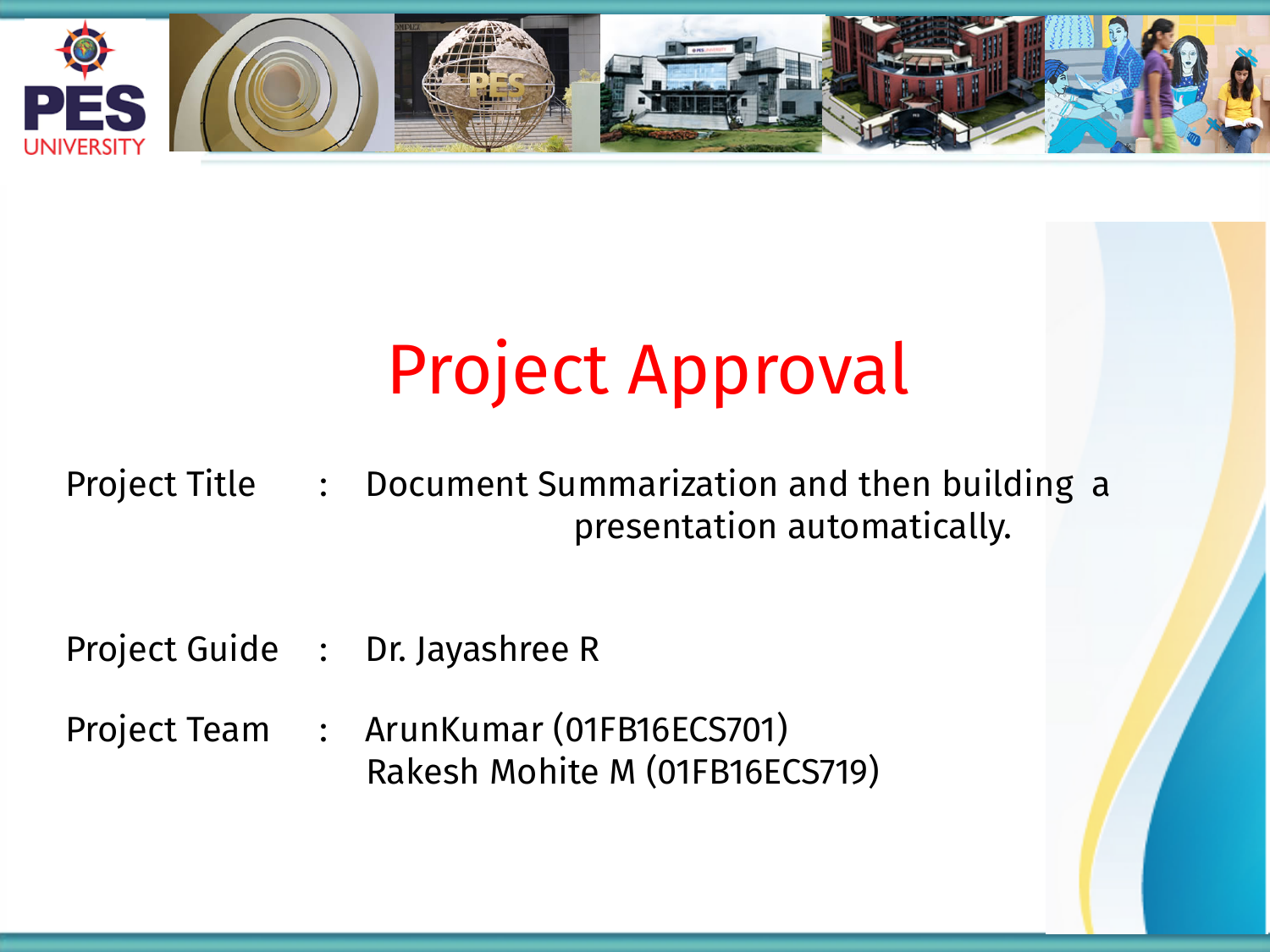

Project Approval
Project Title	:    Document Summarization and then building  a 					presentation automatically.

Project Guide	:    Dr. Jayashree R

Project Team 	:    ArunKumar (01FB16ECS701)
		     Rakesh Mohite M (01FB16ECS719)